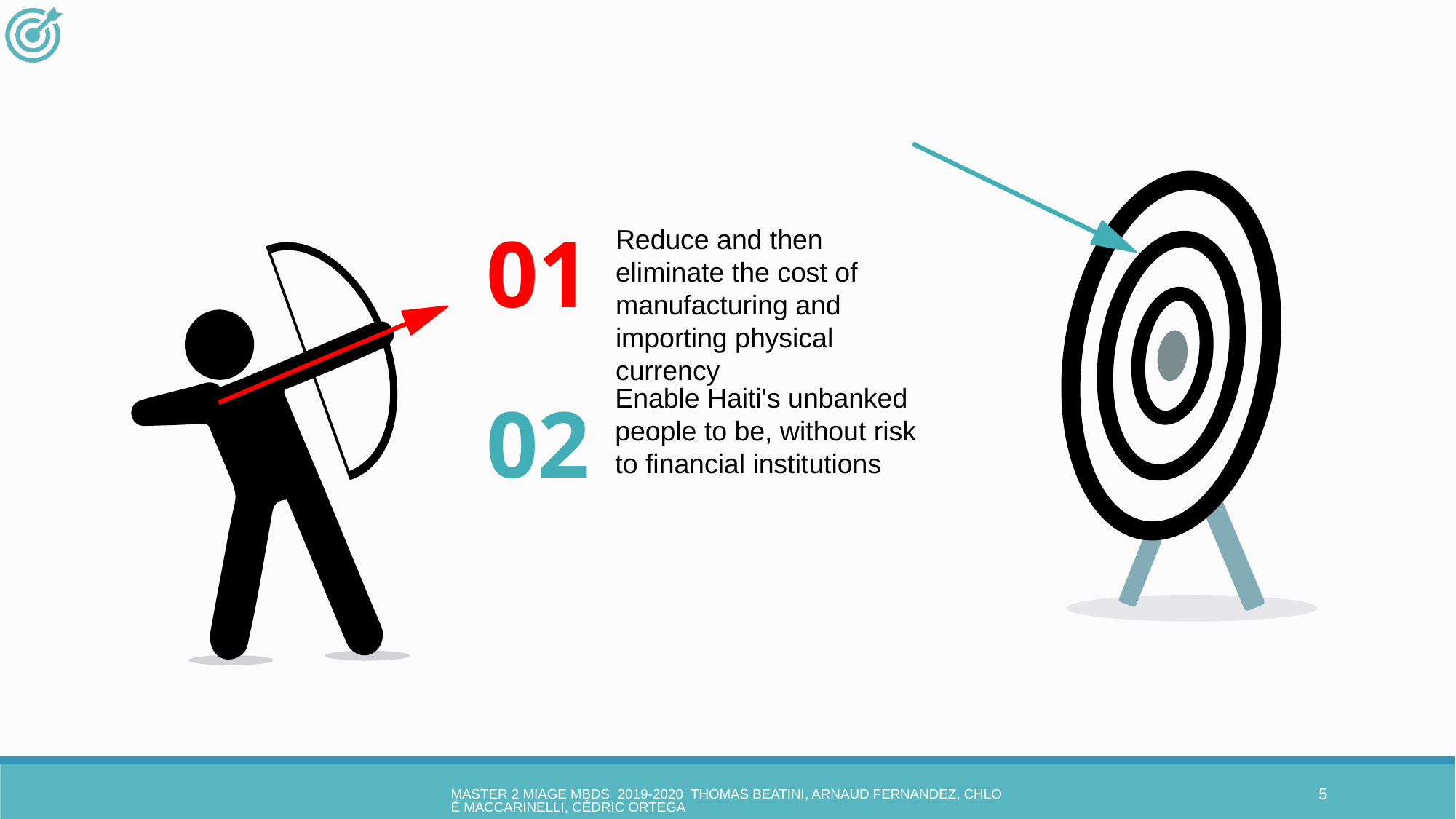

01
Reduce and then eliminate the cost of manufacturing and importing physical currency

Enable Haiti's unbanked people to be, without risk to financial institutions

02

MASTER 2 MIAGE MBDS  2019-2020  Thomas Beatini, Arnaud Fernandez, Chloé Maccarinelli, Cédric Ortega
5